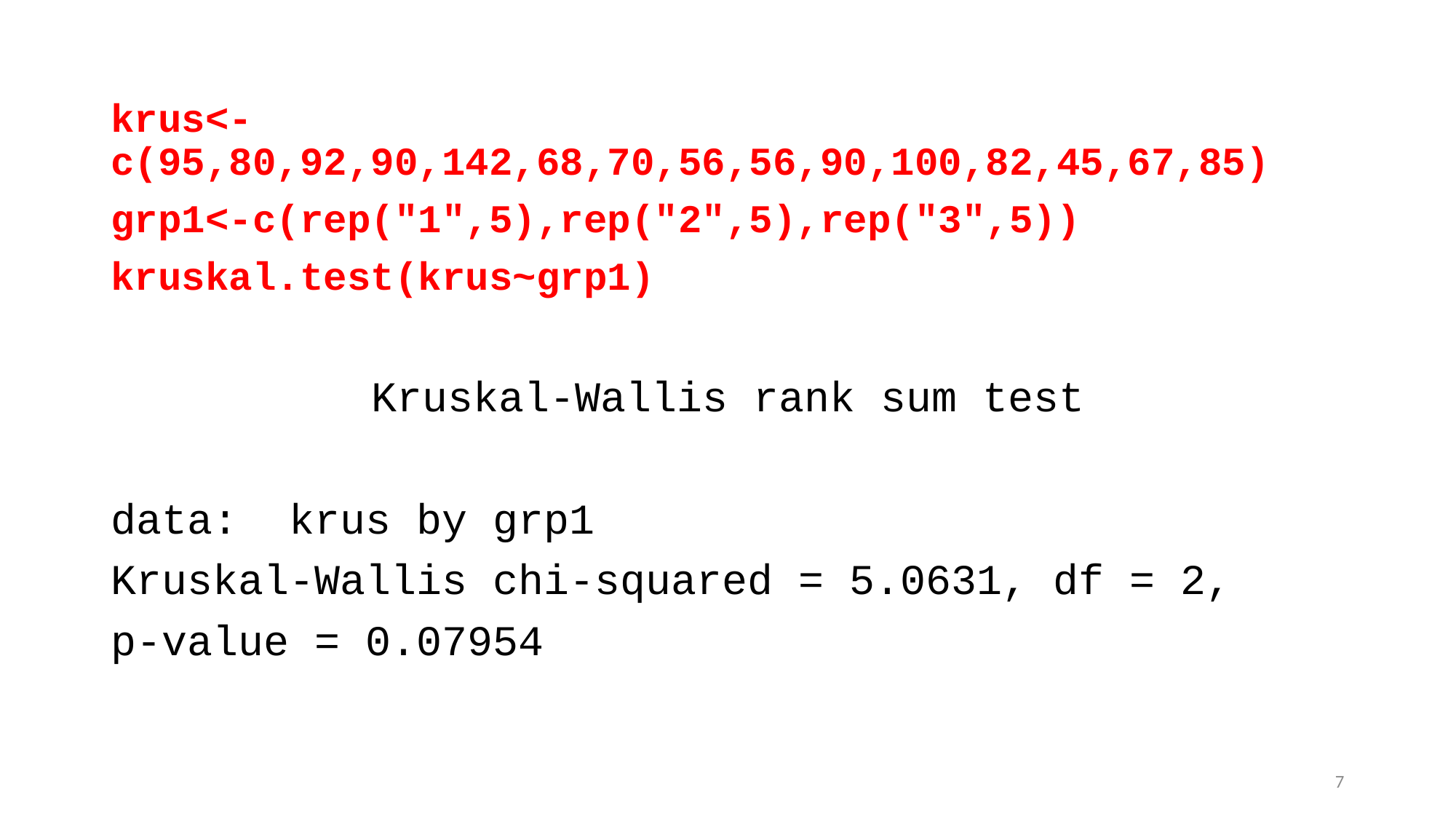

krus<-c(95,80,92,90,142,68,70,56,56,90,100,82,45,67,85)
grp1<-c(rep("1",5),rep("2",5),rep("3",5))
kruskal.test(krus~grp1)

Kruskal-Wallis rank sum test

data:  krus by grp1
Kruskal-Wallis chi-squared = 5.0631, df = 2,
p-value = 0.07954

7